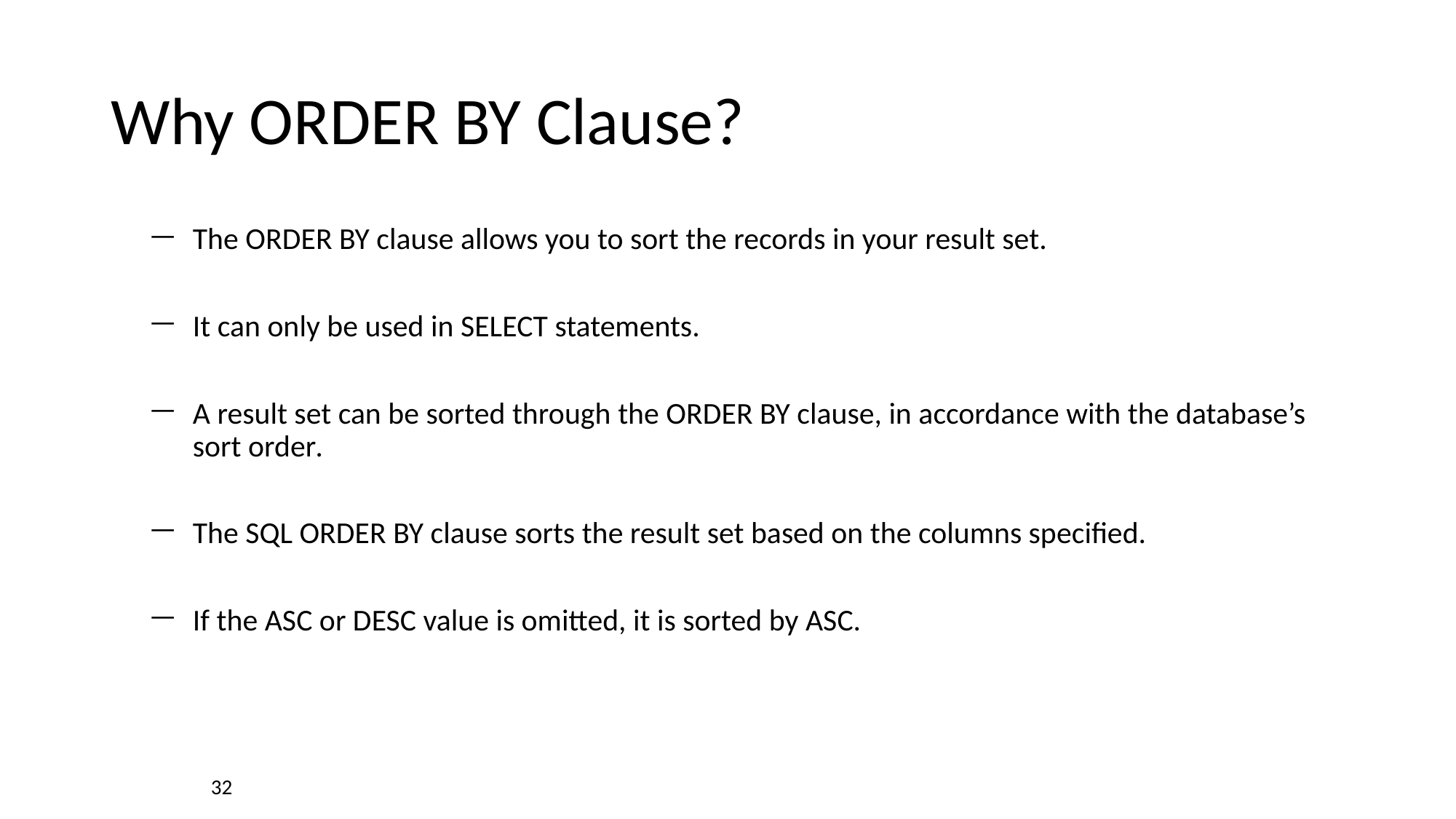

# Why ORDER BY Clause?
The ORDER BY clause allows you to sort the records in your result set.

It can only be used in SELECT statements.

A result set can be sorted through the ORDER BY clause, in accordance with the database’s sort order.

The SQL ORDER BY clause sorts the result set based on the columns specified.

If the ASC or DESC value is omitted, it is sorted by ASC.

32